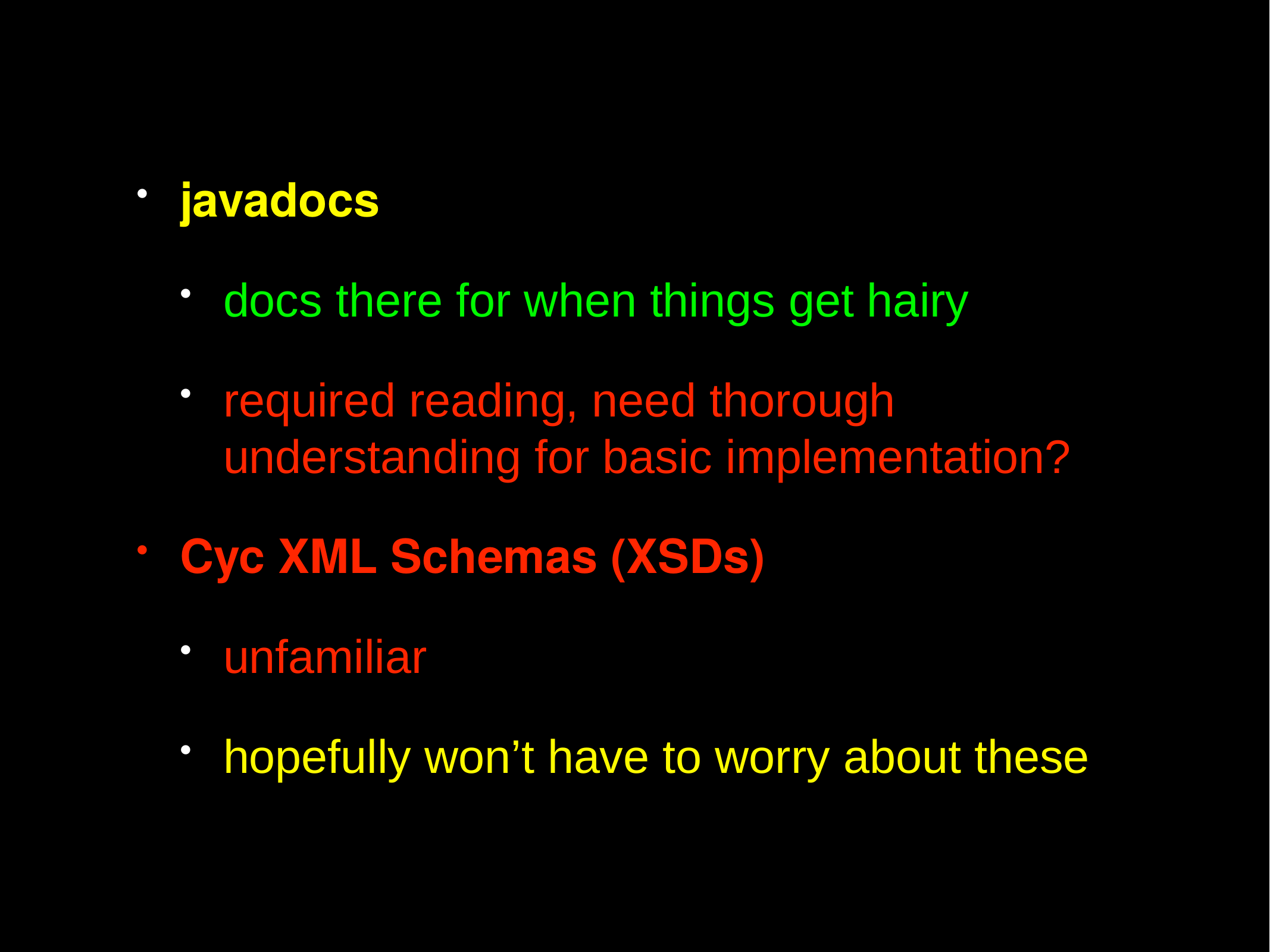

javadocs
docs there for when things get hairy
required reading, need thorough understanding for basic implementation?
Cyc XML Schemas (XSDs)
unfamiliar
hopefully won’t have to worry about these